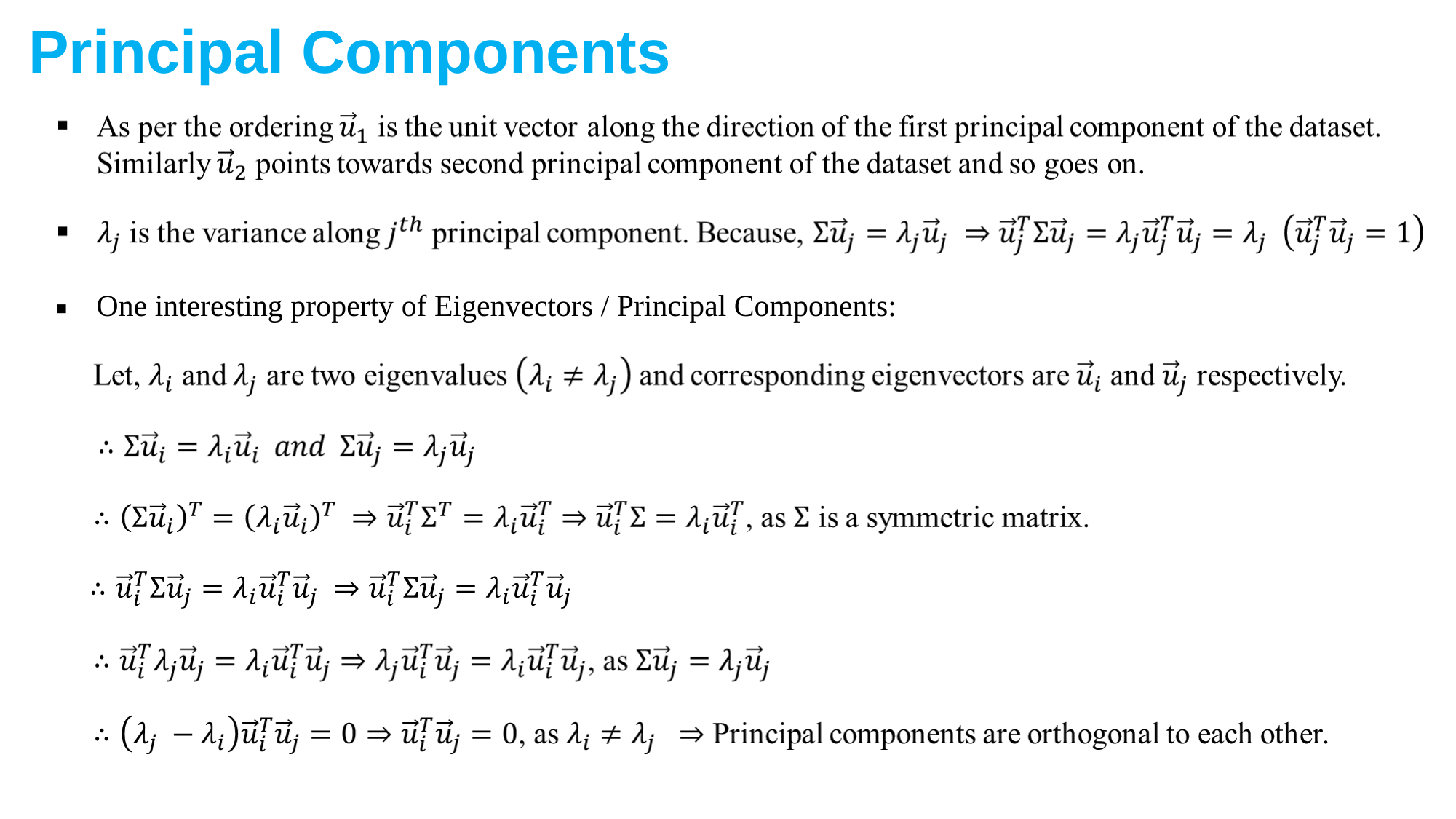

Principal Components

One interesting property of Eigenvectors / Principal Components: